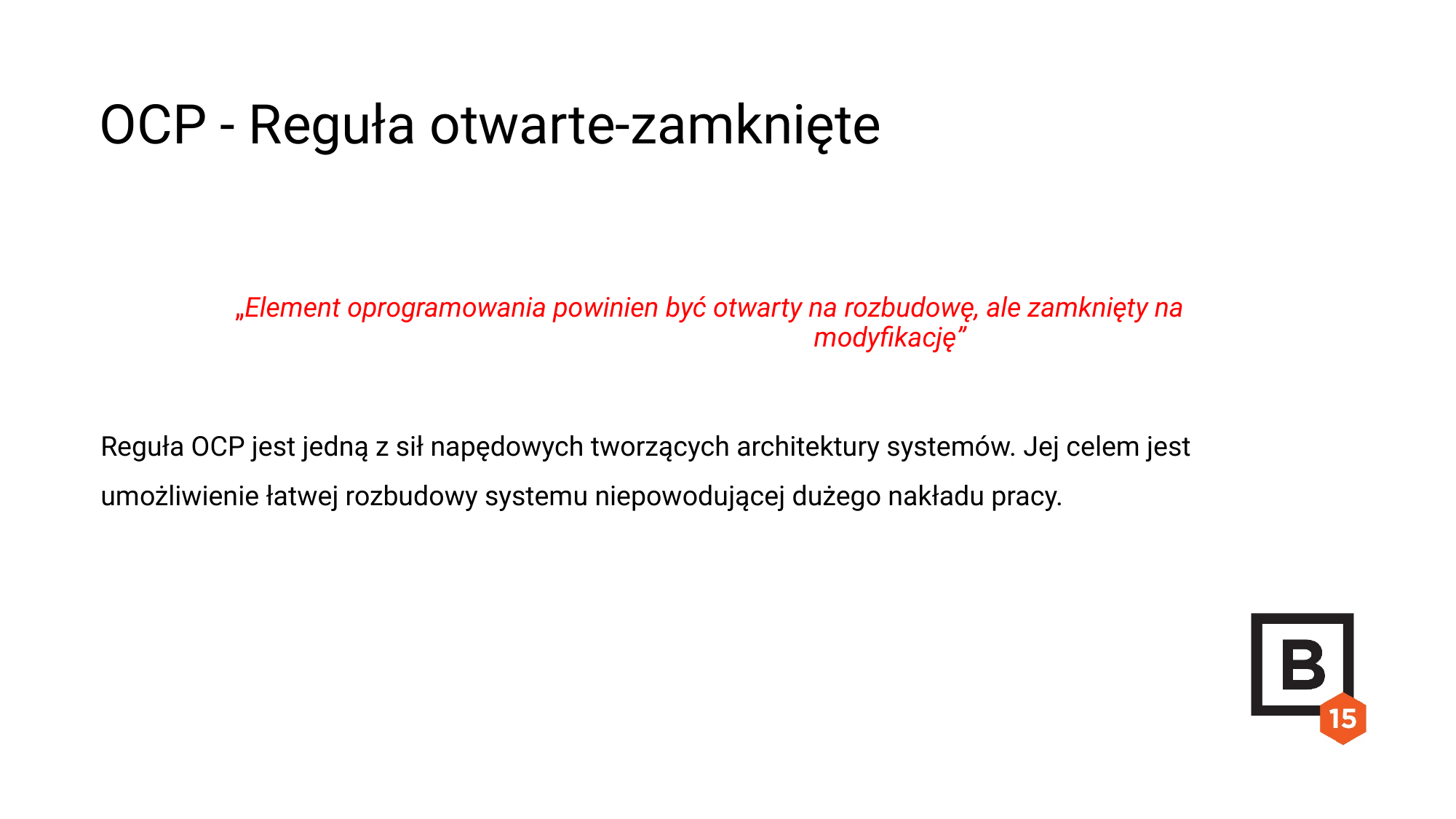

OCP - Reguła otwarte-zamknięte

	„Element oprogramowania powinien być otwarty na rozbudowę, ale zamknięty na 					modyfikację”

Reguła OCP jest jedną z sił napędowych tworzących architektury systemów. Jej celem jest umożliwienie łatwej rozbudowy systemu niepowodującej dużego nakładu pracy.